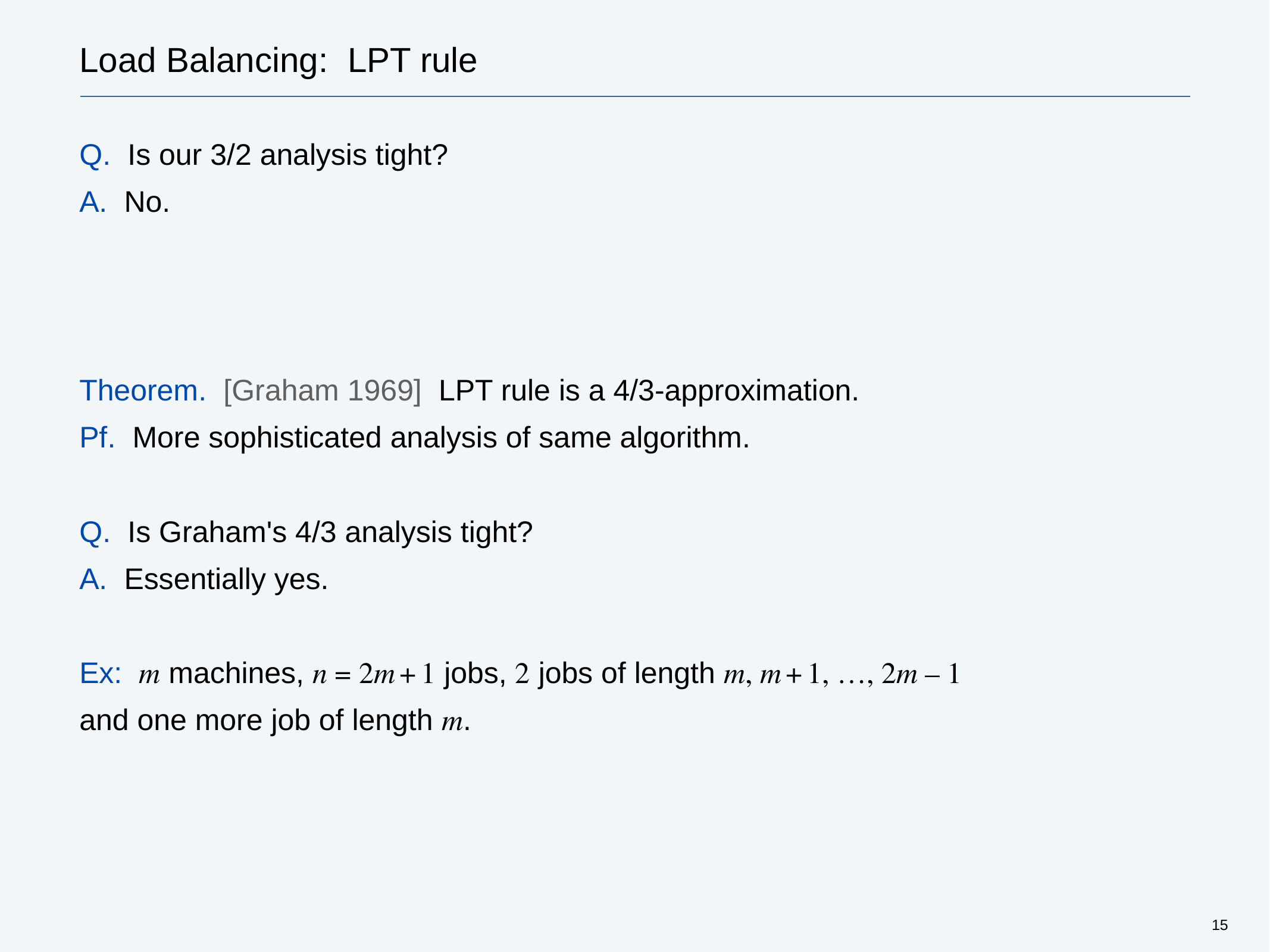

# Load Balancing:  LPT rule
Q.  Is our 3/2 analysis tight?
A.  No.

Theorem.  [Graham 1969]  LPT rule is a 4/3-approximation.
Pf.  More sophisticated analysis of same algorithm.

Q.  Is Graham's 4/3 analysis tight?
A.  Essentially yes.

Ex:  m machines, n = 2m + 1 jobs, 2 jobs of length m, m + 1, …, 2m – 1
and one more job of length m.
15